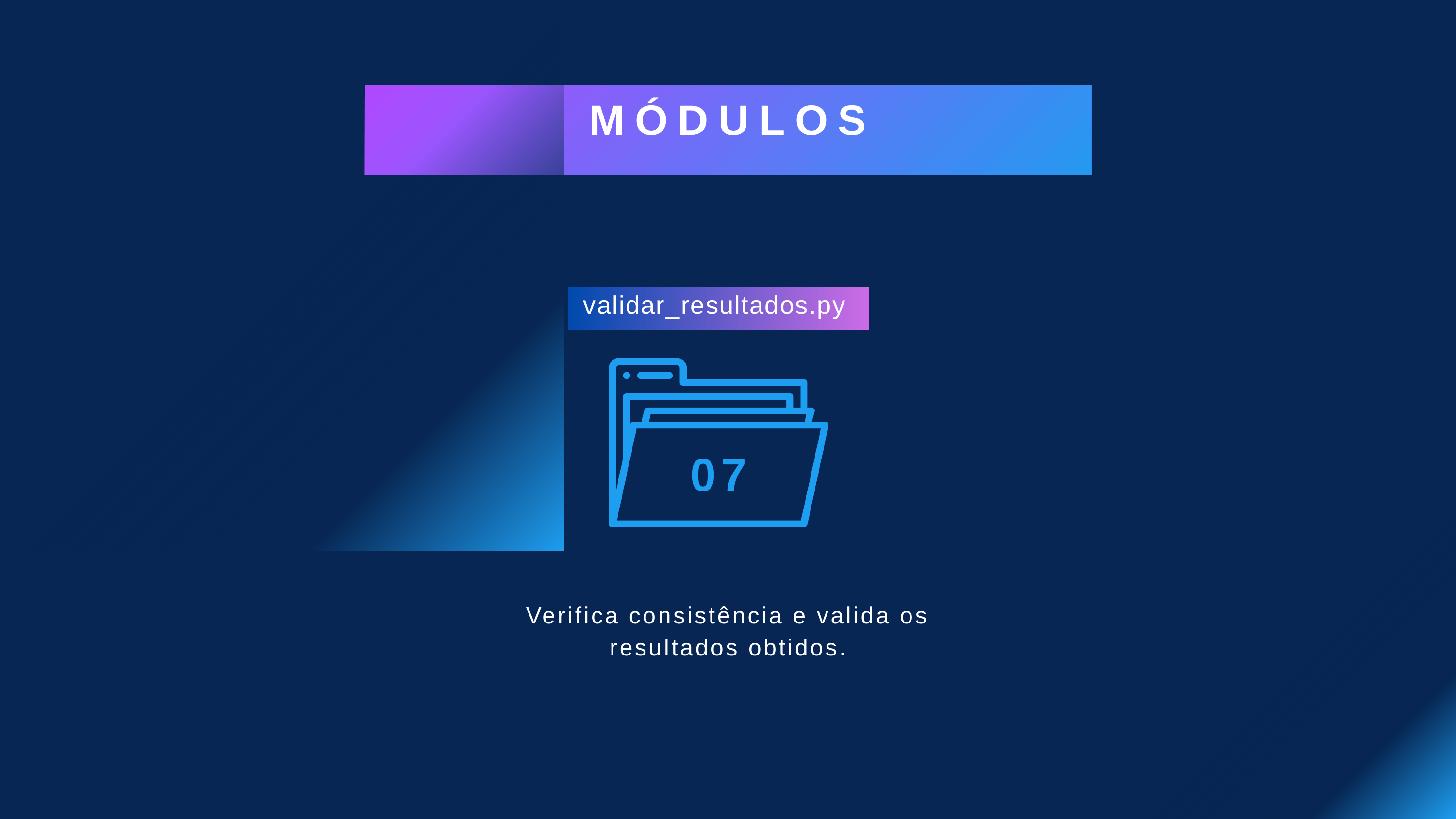

MÓDULOS

validar_resultados.py

07

Verifica consistência e valida os resultados obtidos.